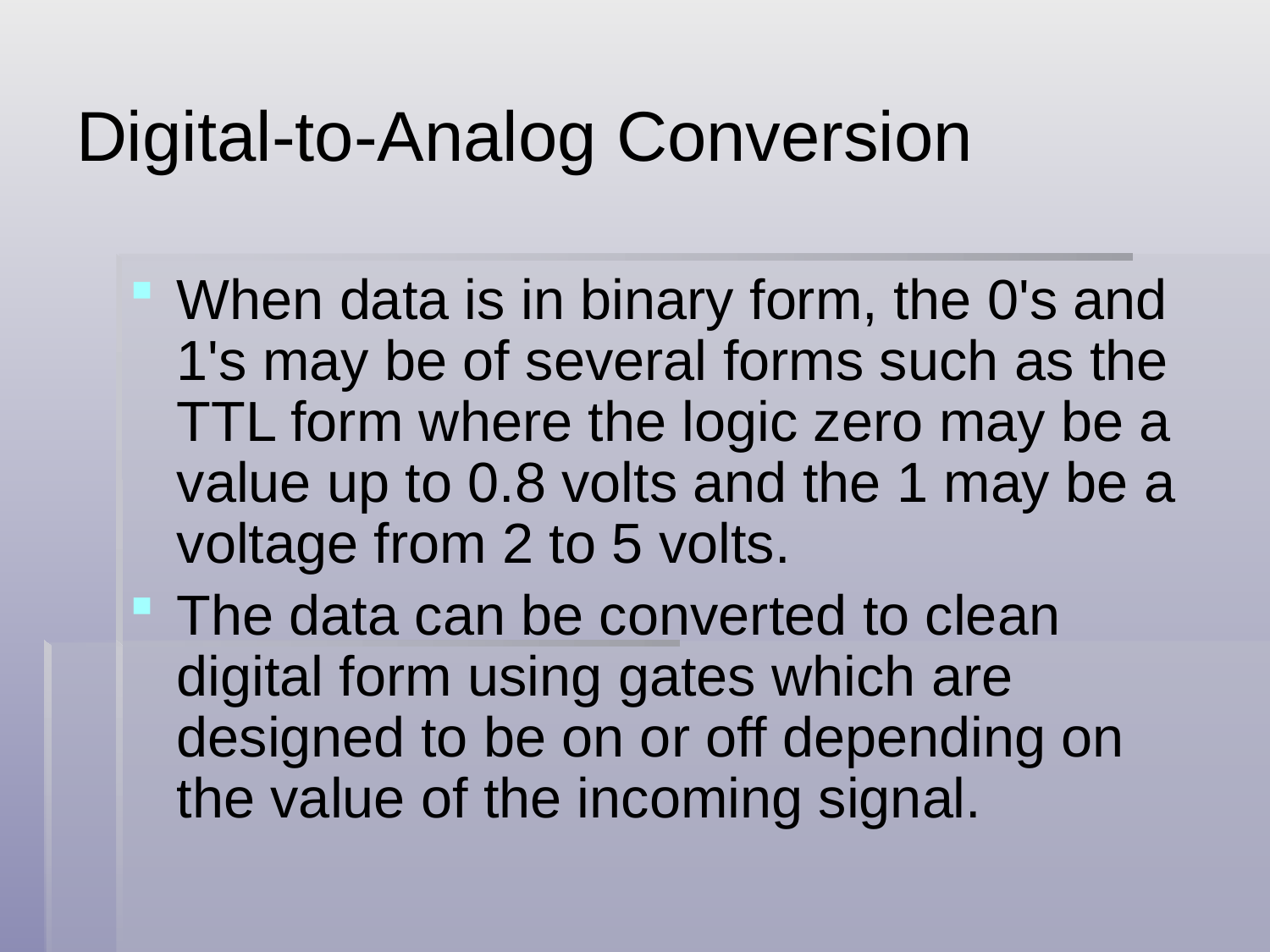

# Digital-to-Analog Conversion
When data is in binary form, the 0's and 1's may be of several forms such as the TTL form where the logic zero may be a value up to 0.8 volts and the 1 may be a voltage from 2 to 5 volts.
The data can be converted to clean digital form using gates which are designed to be on or off depending on the value of the incoming signal.